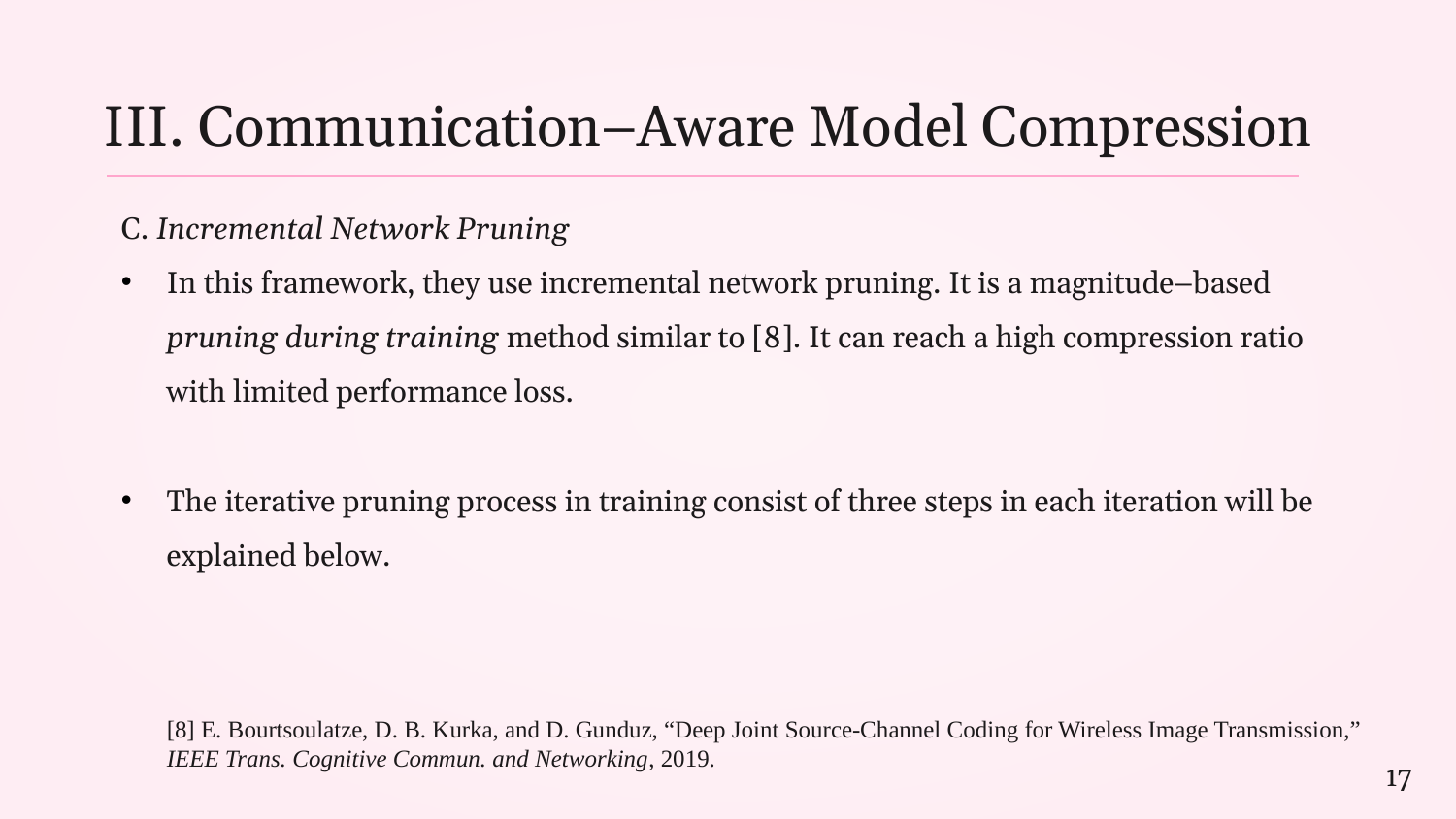

III. Communication–Aware Model Compression
C. Incremental Network Pruning
In this framework, they use incremental network pruning. It is a magnitude–based pruning during training method similar to [8]. It can reach a high compression ratio with limited performance loss.

The iterative pruning process in training consist of three steps in each iteration will be explained below.
[8] E. Bourtsoulatze, D. B. Kurka, and D. Gunduz, “Deep Joint Source-Channel Coding for Wireless Image Transmission,” IEEE Trans. Cognitive Commun. and Networking, 2019.
17